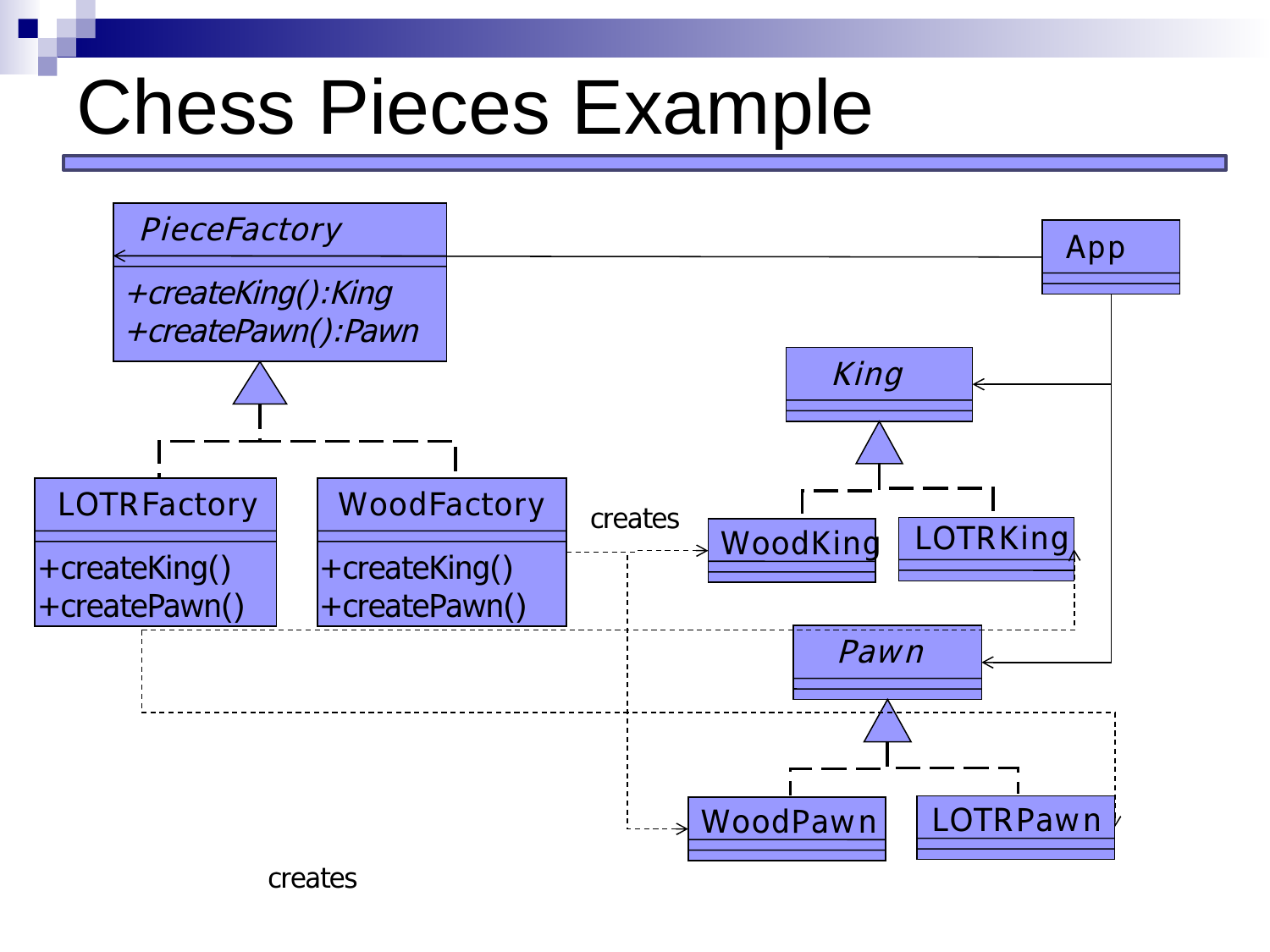

# Chess Pieces Example

PieceFactory

+createKing():King
+createPawn():Pawn

App

King

LOTRFactory

+createKing()
+createPawn()

WoodFactory

+createKing()
+createPawn()

creates
LOTRKing
WoodKing

Pawn

LOTRPawn
WoodPawn

creates